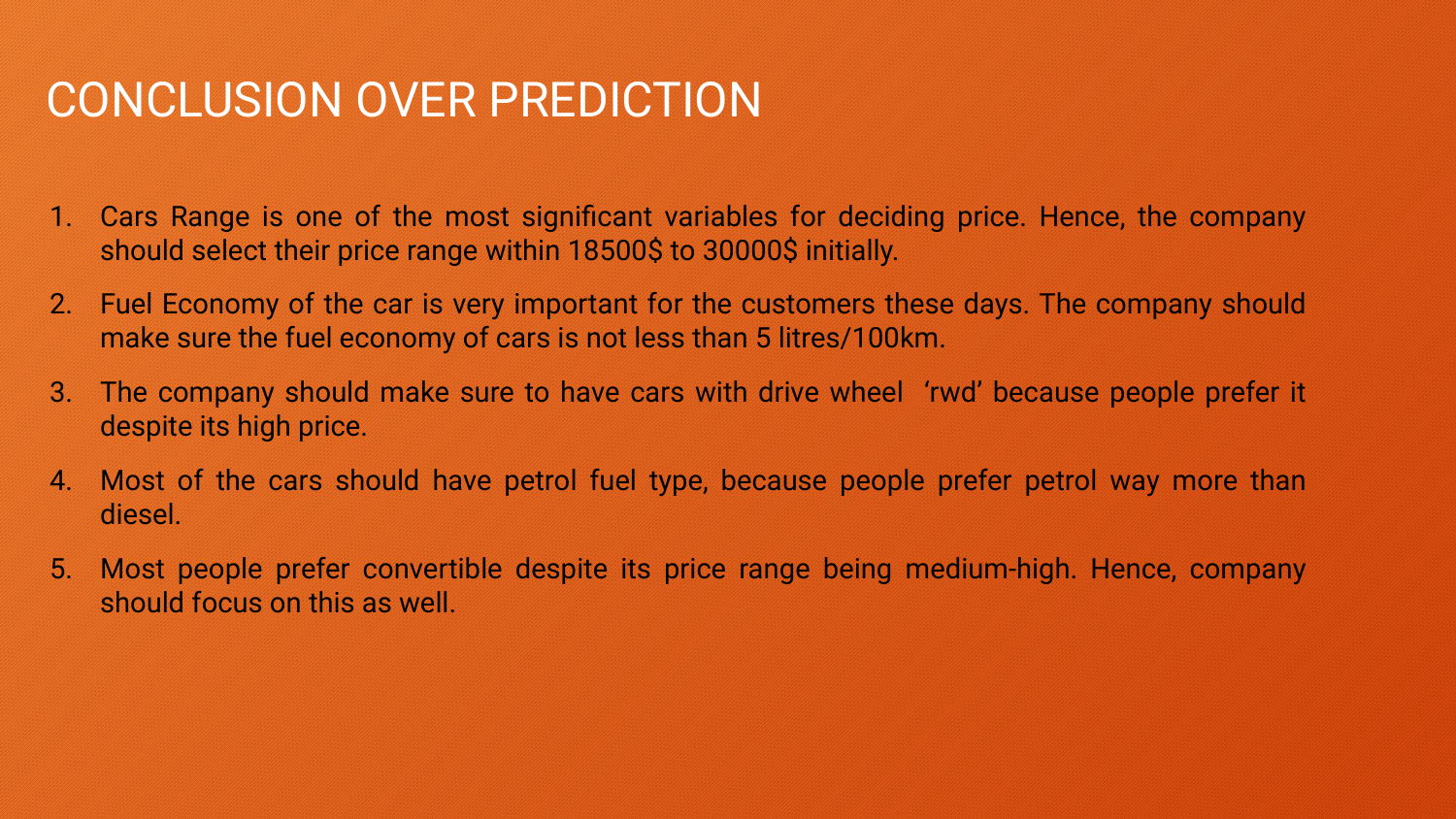

CONCLUSION OVER PREDICTION
Cars Range is one of the most significant variables for deciding price. Hence, the company should select their price range within 18500$ to 30000$ initially.
Fuel Economy of the car is very important for the customers these days. The company should make sure the fuel economy of cars is not less than 5 litres/100km.
The company should make sure to have cars with drive wheel  ‘rwd’ because people prefer it despite its high price.
Most of the cars should have petrol fuel type, because people prefer petrol way more than diesel.
Most people prefer convertible despite its price range being medium-high. Hence, company should focus on this as well.